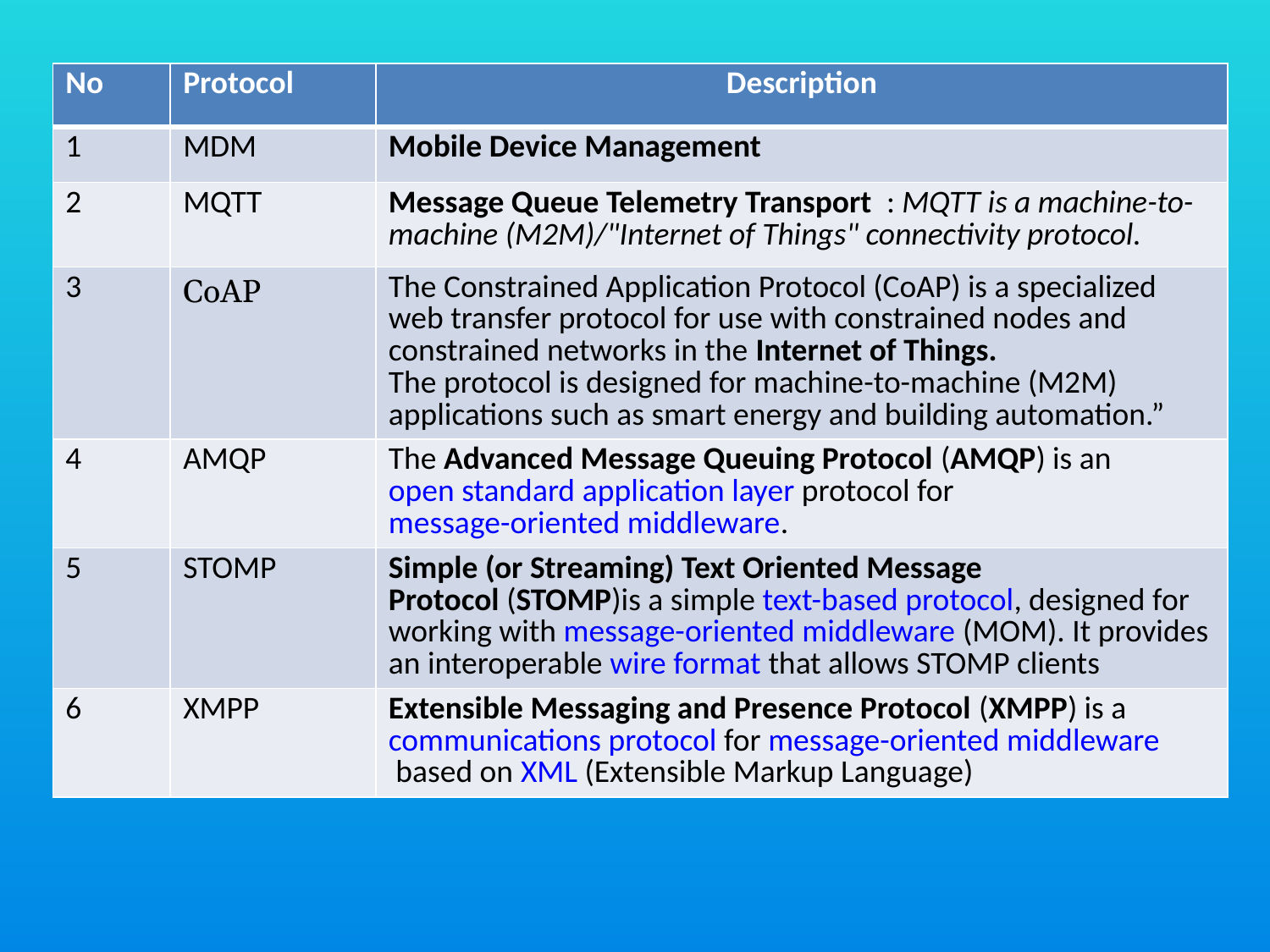

| No | Protocol | Description |
| --- | --- | --- |
| 1 | MDM | Mobile Device Management |
| 2 | MQTT | Message Queue Telemetry Transport : MQTT is a machine-to-machine (M2M)/"Internet of Things" connectivity protocol. |
| 3 | CoAP | The Constrained Application Protocol (CoAP) is a specialized web transfer protocol for use with constrained nodes and constrained networks in the Internet of Things.  The protocol is designed for machine-to-machine (M2M) applications such as smart energy and building automation.” |
| 4 | AMQP | The Advanced Message Queuing Protocol (AMQP) is an open standard application layer protocol for message-oriented middleware. |
| 5 | STOMP | Simple (or Streaming) Text Oriented Message Protocol (STOMP)is a simple text-based protocol, designed for working with message-oriented middleware (MOM). It provides an interoperable wire format that allows STOMP clients |
| 6 | XMPP | Extensible Messaging and Presence Protocol (XMPP) is a communications protocol for message-oriented middleware based on XML (Extensible Markup Language) |